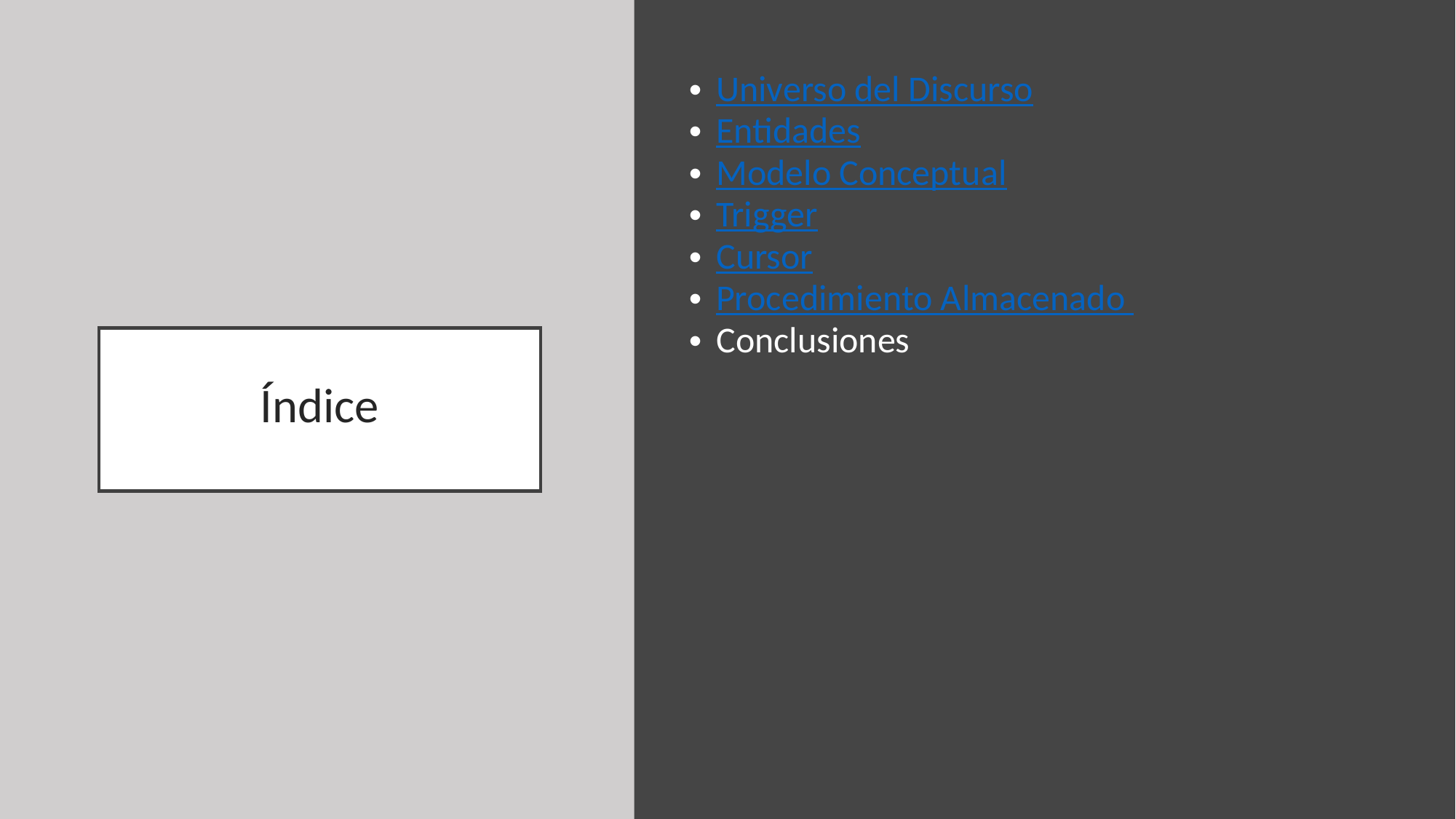

Universo del Discurso
Entidades
Modelo Conceptual
Trigger
Cursor
Procedimiento Almacenado
Conclusiones

# Índice